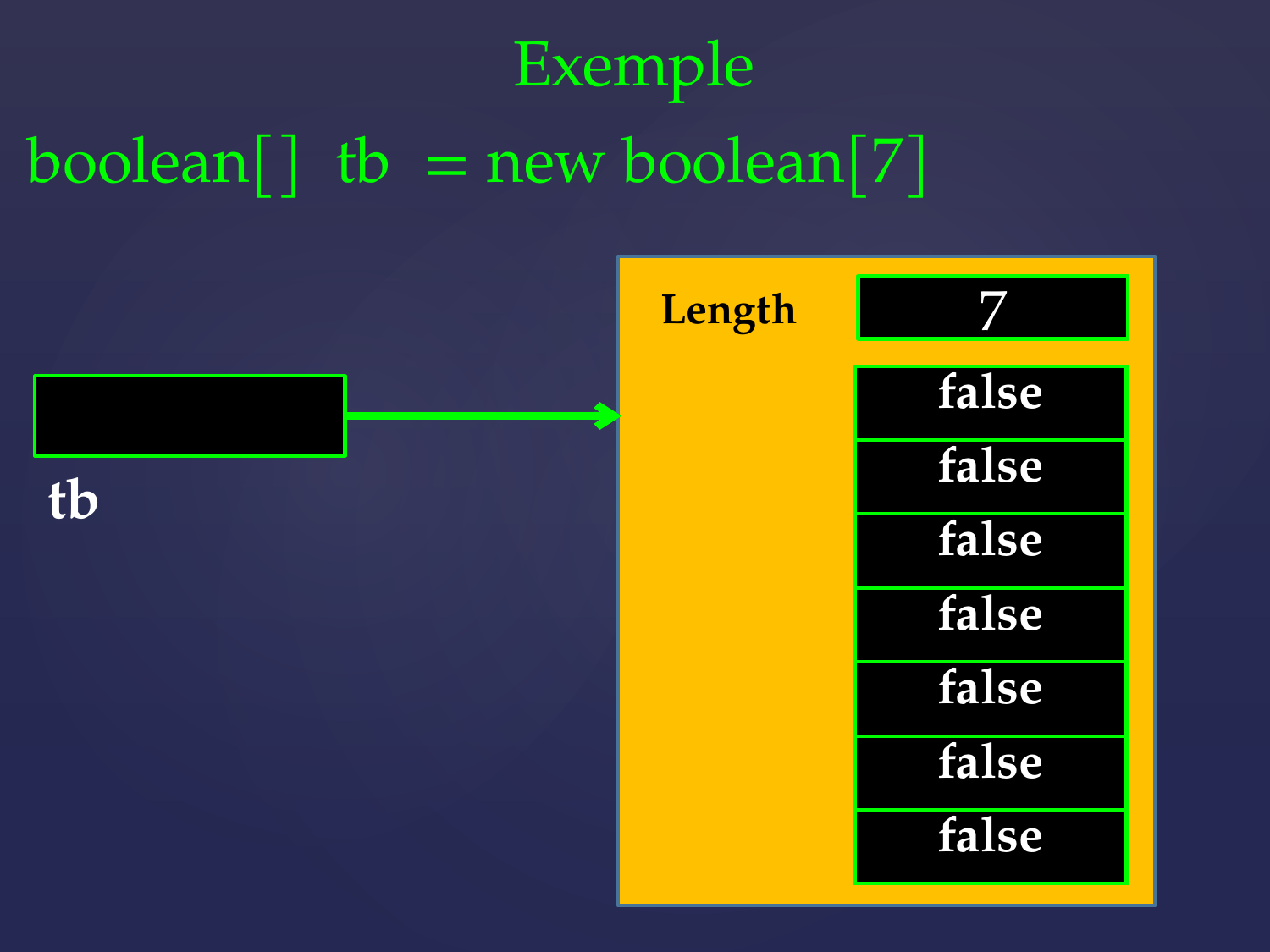

Exemple
boolean[]  tb  = new boolean[7]

Length
7
| false |
| --- |
| false |
| false |
| false |
| false |
| false |
| false |
|  |
| --- |
|  |
|  |
|  |
|  |
|  |
|  |

tb